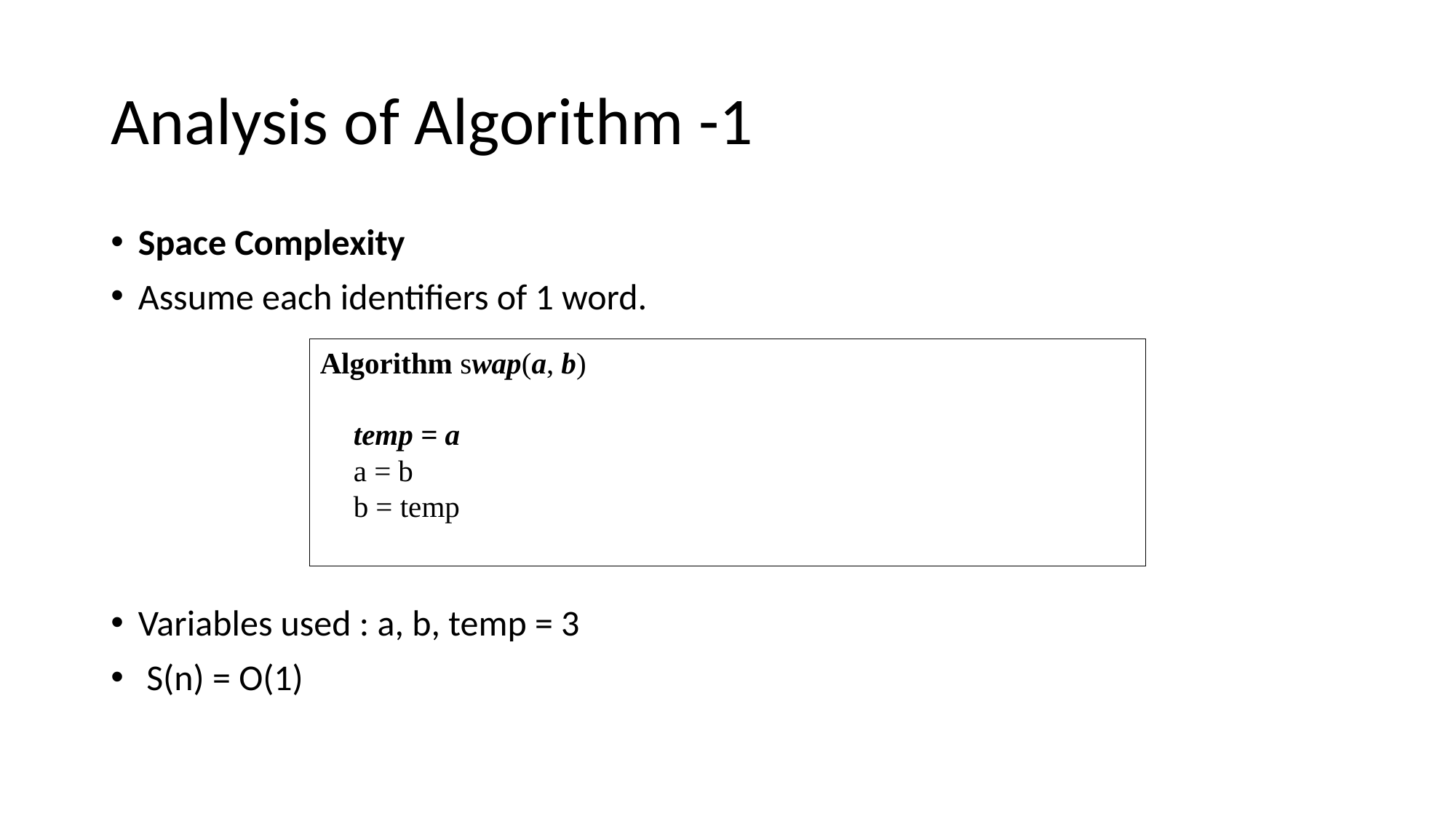

# Analysis of Algorithm -1
Space Complexity
Assume each identifiers of 1 word.

Variables used : a, b, temp = 3
 S(n) = O(1)

Algorithm swap(a, b)

	temp = a
	a = b
	b = temp